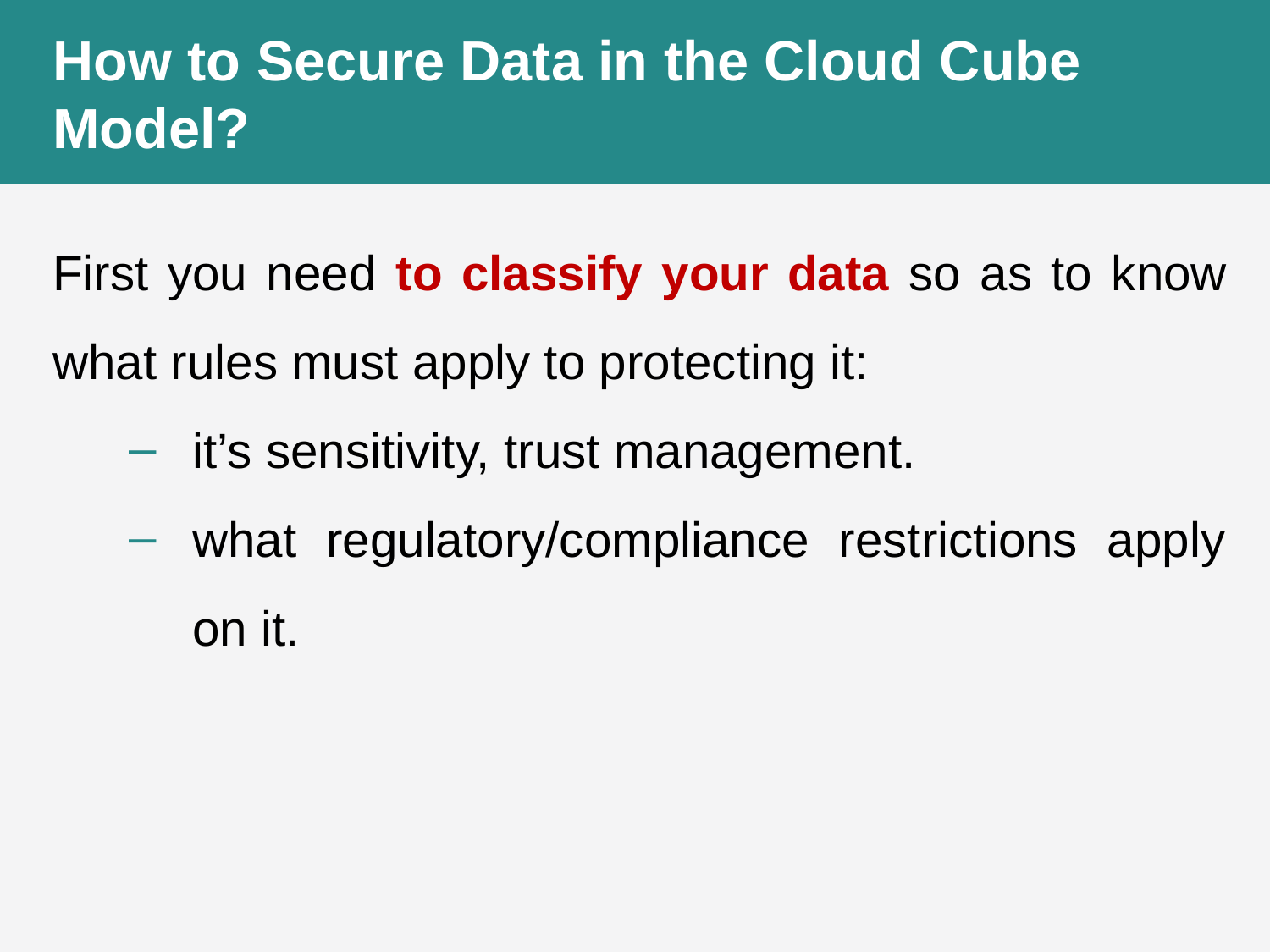

# How to Secure Data in the Cloud Cube Model?
First you need to classify your data so as to know what rules must apply to protecting it:
it’s sensitivity, trust management.
what regulatory/compliance restrictions apply on it.